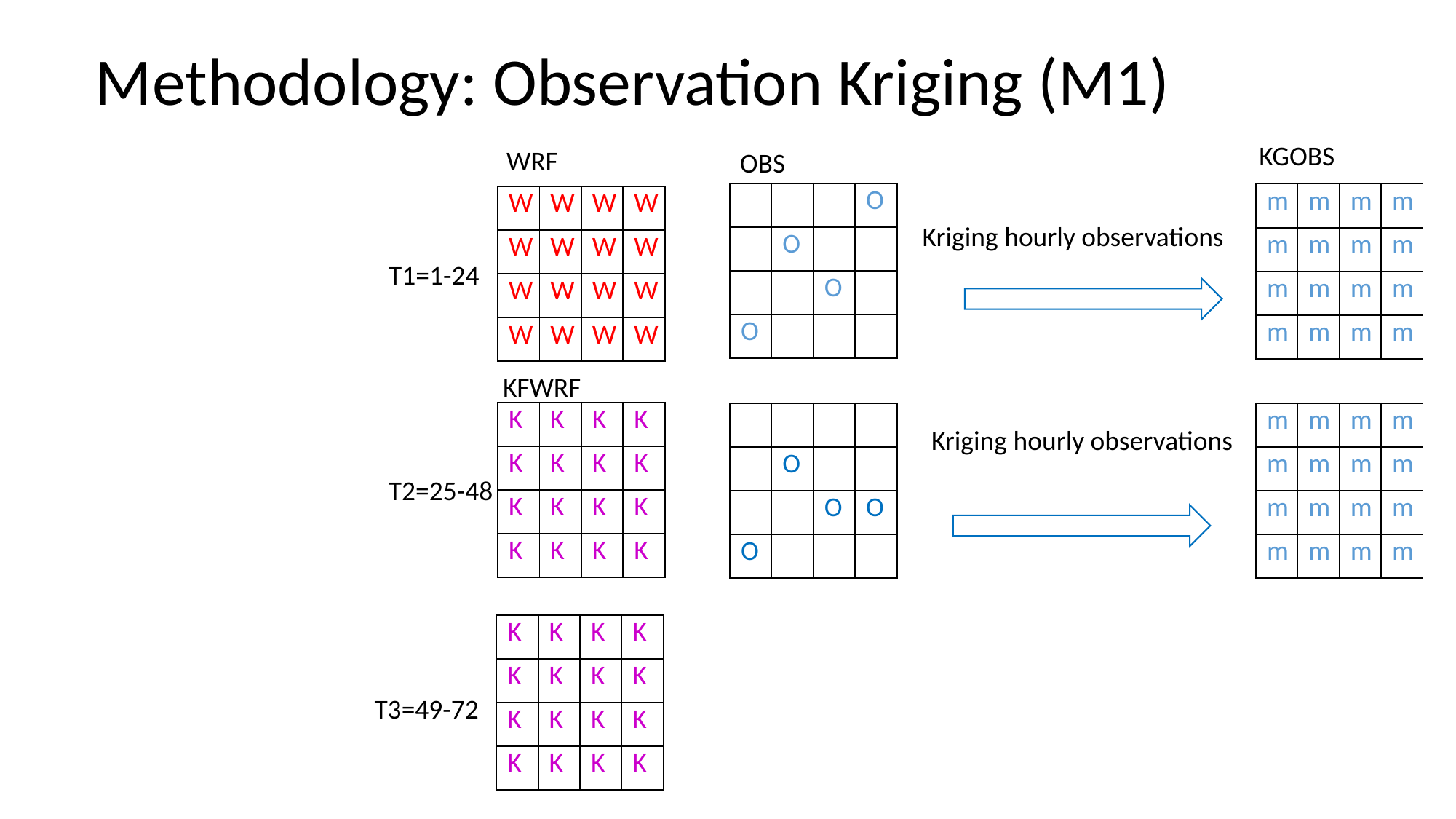

# Methodology: Observation Kriging (M1)
KGOBS
WRF
OBS
|  |  |  | O |
| --- | --- | --- | --- |
|  | O |  |  |
|  |  | O |  |
| O |  |  |  |
| m | m | m | m |
| --- | --- | --- | --- |
| m | m | m | m |
| m | m | m | m |
| m | m | m | m |
| W | W | W | W |
| --- | --- | --- | --- |
| W | W | W | W |
| W | W | W | W |
| W | W | W | W |
Kriging hourly observations
T1=1-24

KFWRF
| K | K | K | K |
| --- | --- | --- | --- |
| K | K | K | K |
| K | K | K | K |
| K | K | K | K |
|  |  |  |  |
| --- | --- | --- | --- |
|  | O |  |  |
|  |  | O | O |
| O |  |  |  |
| m | m | m | m |
| --- | --- | --- | --- |
| m | m | m | m |
| m | m | m | m |
| m | m | m | m |
Kriging hourly observations
T2=25-48

| K | K | K | K |
| --- | --- | --- | --- |
| K | K | K | K |
| K | K | K | K |
| K | K | K | K |
T3=49-72